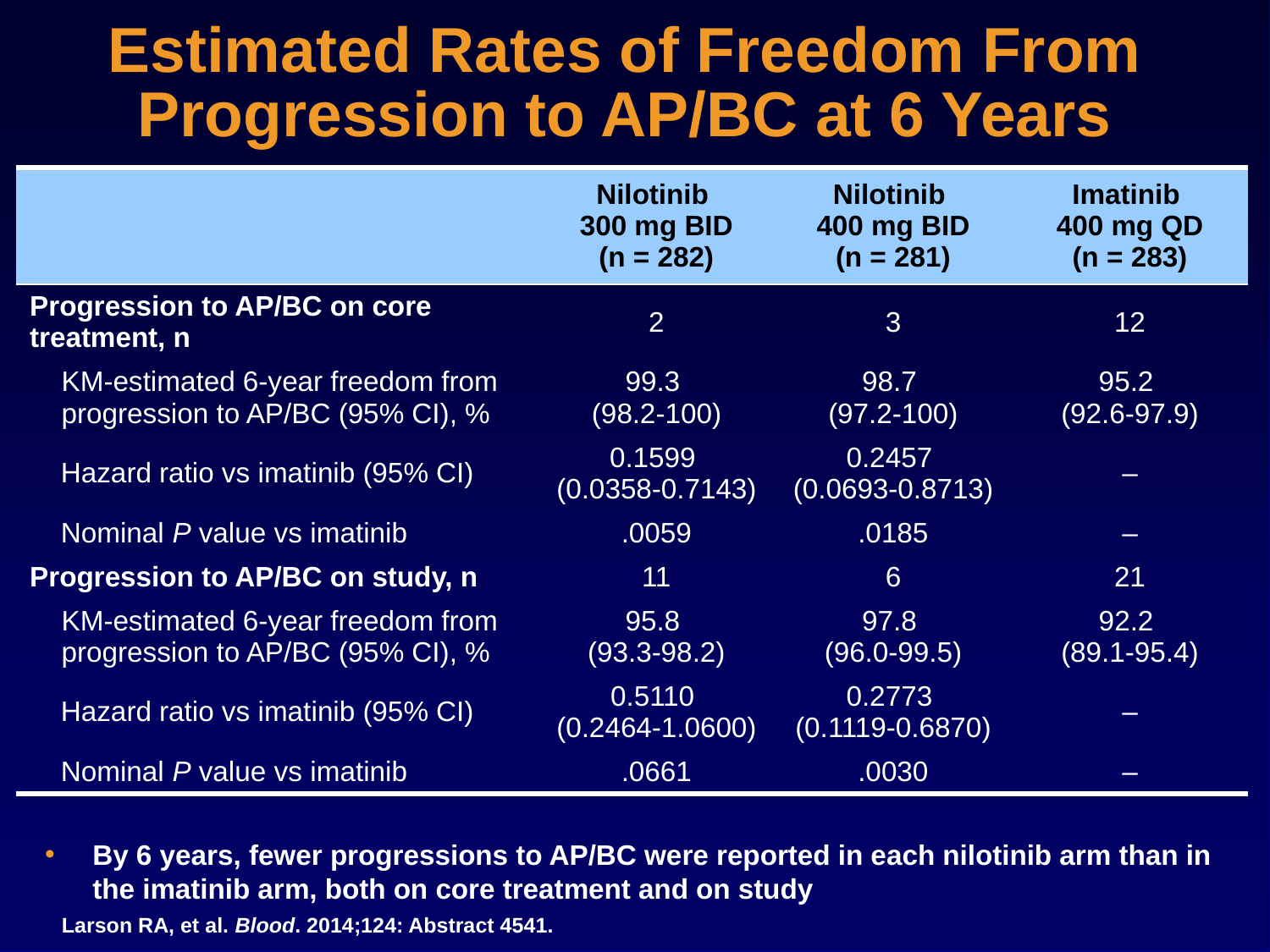

# Estimated Rates of Freedom From Progression to AP/BC at 6 Years
|  | Nilotinib 300 mg BID (n = 282) | Nilotinib 400 mg BID (n = 281) | Imatinib 400 mg QD (n = 283) |
| --- | --- | --- | --- |
| Progression to AP/BC on core treatment, n | 2 | 3 | 12 |
| KM-estimated 6-year freedom from progression to AP/BC (95% CI), % | 99.3 (98.2-100) | 98.7 (97.2-100) | 95.2 (92.6-97.9) |
| Hazard ratio vs imatinib (95% CI) | 0.1599 (0.0358-0.7143) | 0.2457 (0.0693-0.8713) | – |
| Nominal P value vs imatinib | .0059 | .0185 | – |
| Progression to AP/BC on study, n | 11 | 6 | 21 |
| KM-estimated 6-year freedom from progression to AP/BC (95% CI), % | 95.8 (93.3-98.2) | 97.8 (96.0-99.5) | 92.2 (89.1-95.4) |
| Hazard ratio vs imatinib (95% CI) | 0.5110 (0.2464-1.0600) | 0.2773 (0.1119-0.6870) | – |
| Nominal P value vs imatinib | .0661 | .0030 | – |
By 6 years, fewer progressions to AP/BC were reported in each nilotinib arm than in the imatinib arm, both on core treatment and on study
Larson RA, et al. Blood. 2014;124: Abstract 4541.